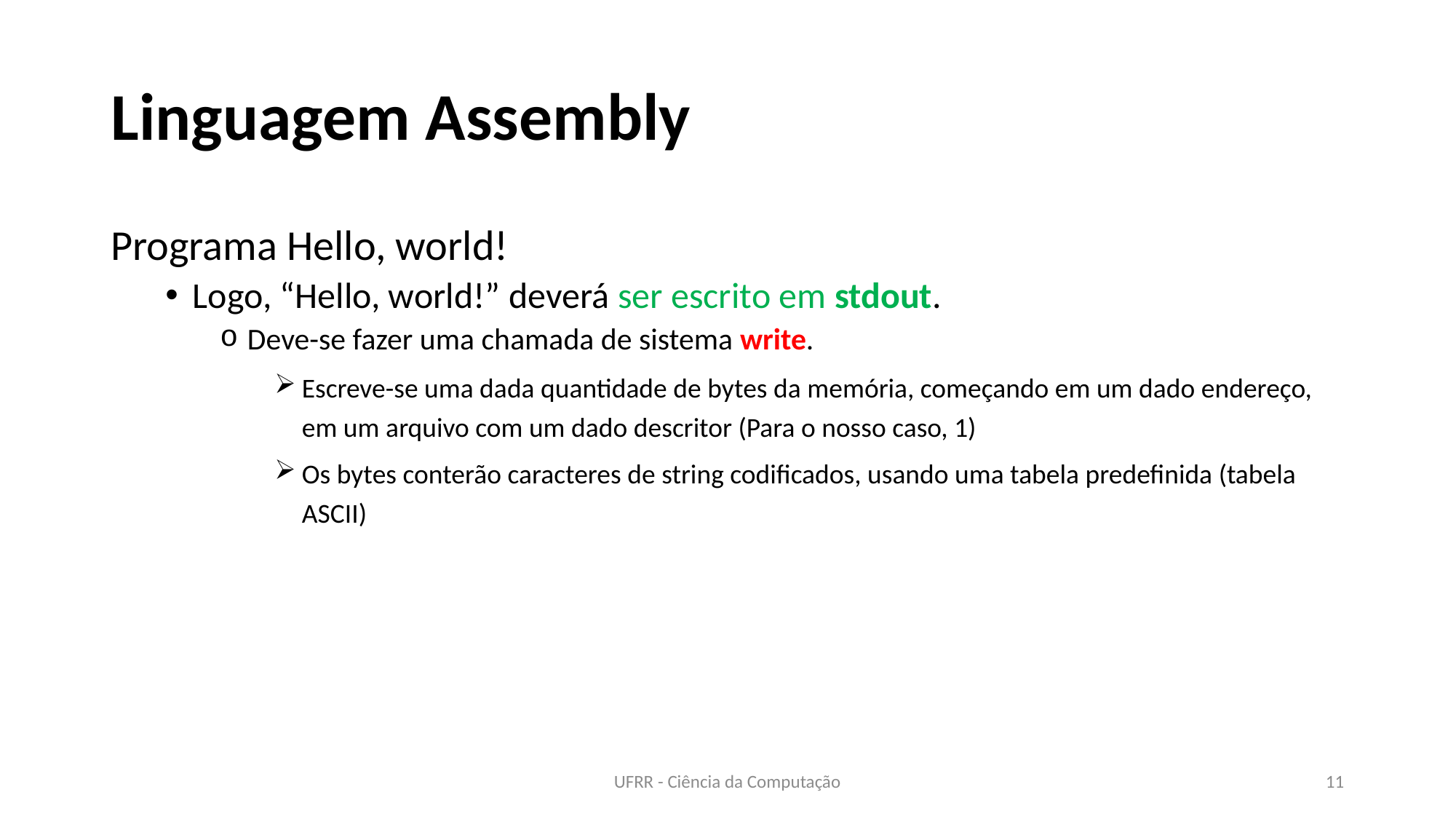

# Linguagem Assembly
Programa Hello, world!
Logo, “Hello, world!” deverá ser escrito em stdout.
Deve-se fazer uma chamada de sistema write.
Escreve-se uma dada quantidade de bytes da memória, começando em um dado endereço, em um arquivo com um dado descritor (Para o nosso caso, 1)
Os bytes conterão caracteres de string codificados, usando uma tabela predefinida (tabela ASCII)

UFRR - Ciência da Computação
11